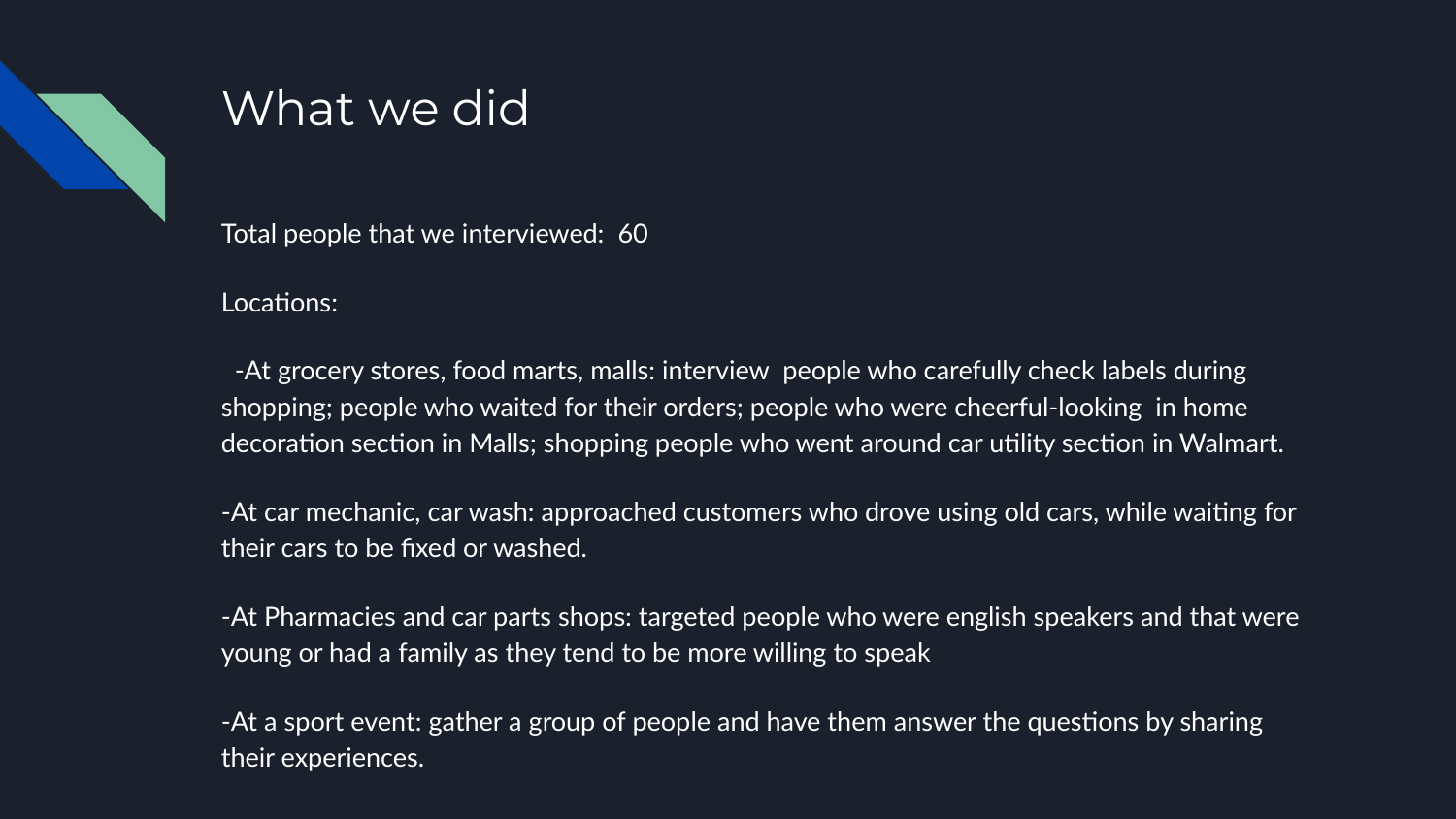

# What we did
Total people that we interviewed:  60
Locations:
  -At grocery stores, food marts, malls: interview  people who carefully check labels during shopping; people who waited for their orders; people who were cheerful-looking  in home decoration section in Malls; shopping people who went around car utility section in Walmart.
-At car mechanic, car wash: approached customers who drove using old cars, while waiting for their cars to be fixed or washed.
-At Pharmacies and car parts shops: targeted people who were english speakers and that were young or had a family as they tend to be more willing to speak
-At a sport event: gather a group of people and have them answer the questions by sharing their experiences.